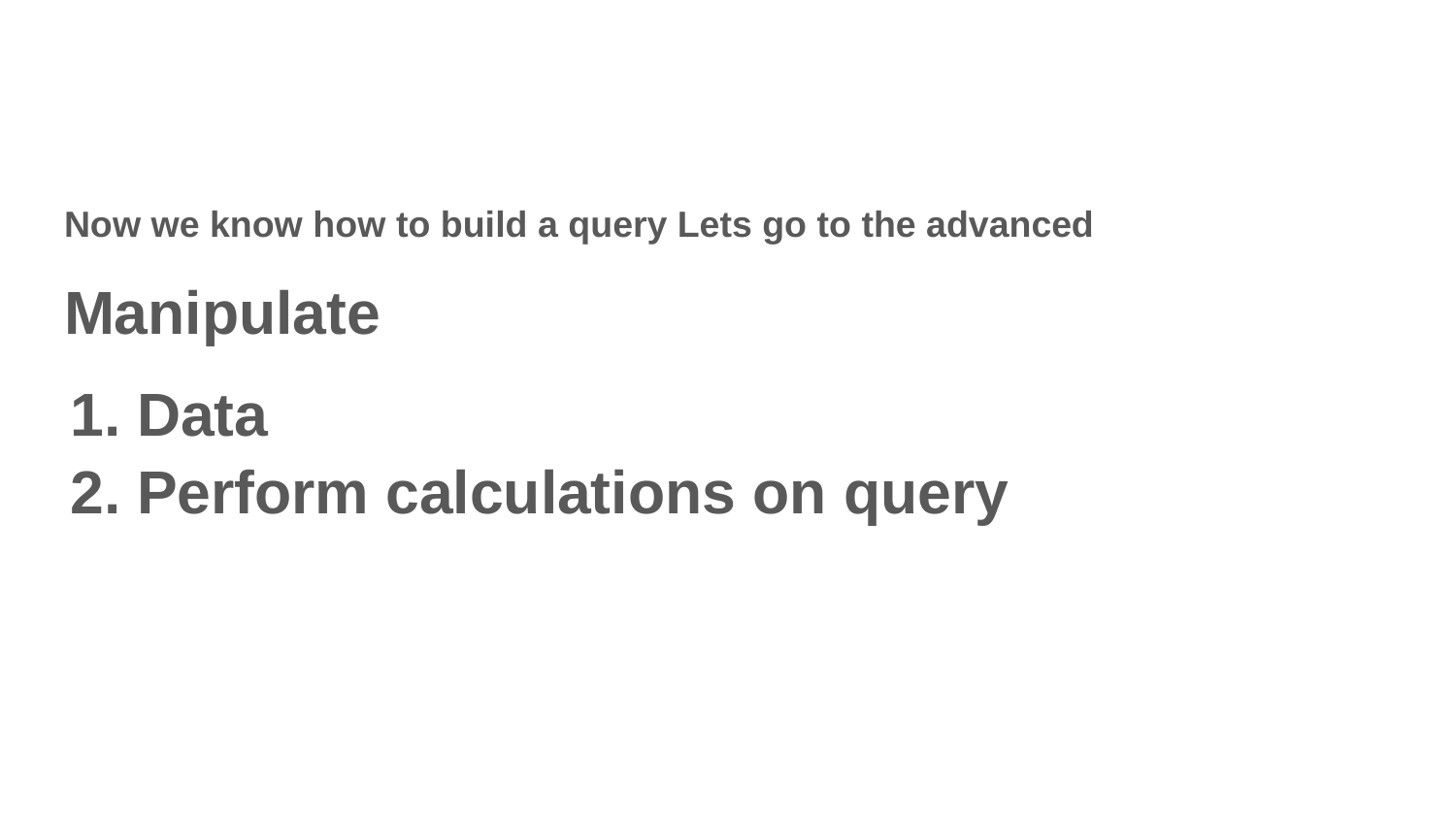

Now we know how to build a query Lets go to the advanced
Manipulate
Data
Perform calculations on query